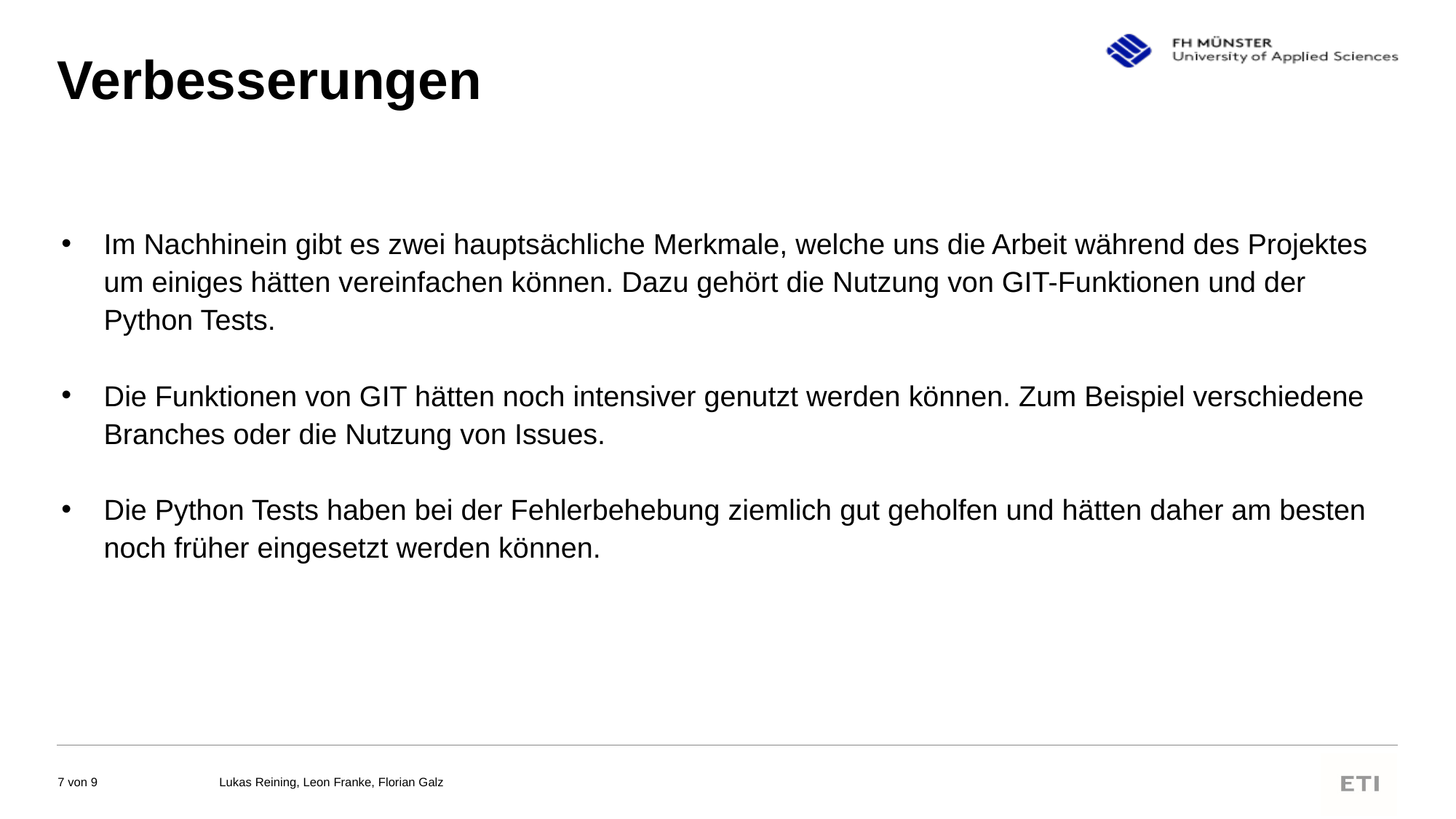

# Verbesserungen

Im Nachhinein gibt es zwei hauptsächliche Merkmale, welche uns die Arbeit während des Projektes um einiges hätten vereinfachen können. Dazu gehört die Nutzung von GIT-Funktionen und der Python Tests.

Die Funktionen von GIT hätten noch intensiver genutzt werden können. Zum Beispiel verschiedene Branches oder die Nutzung von Issues.

Die Python Tests haben bei der Fehlerbehebung ziemlich gut geholfen und hätten daher am besten noch früher eingesetzt werden können.

Lukas Reining, Leon Franke, Florian Galz